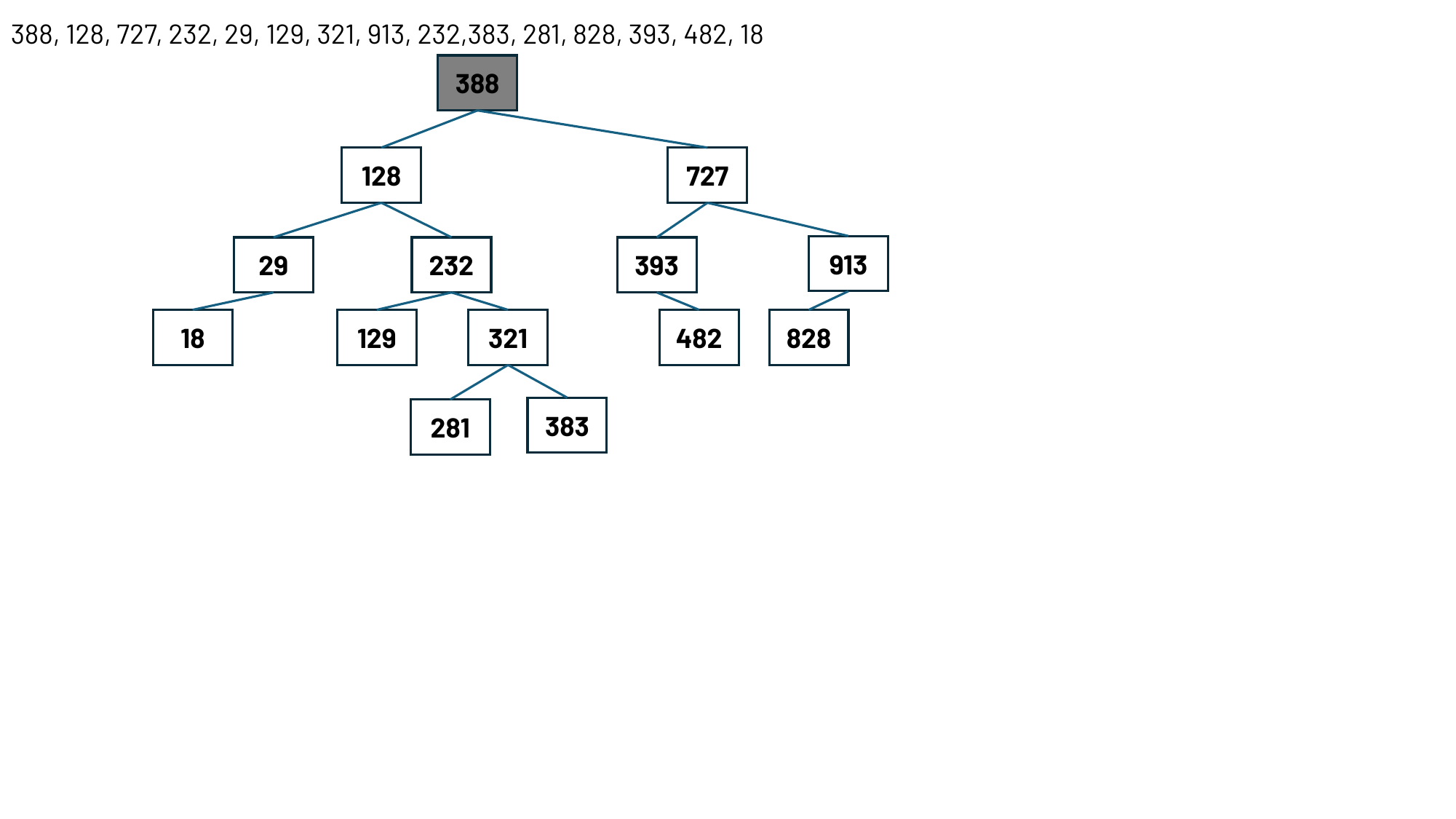

388, 128, 727, 232, 29, 129, 321, 913, 232,383, 281, 828, 393, 482, 18
388
128
727
913
29
232
393
18
129
321
482
828
383
281